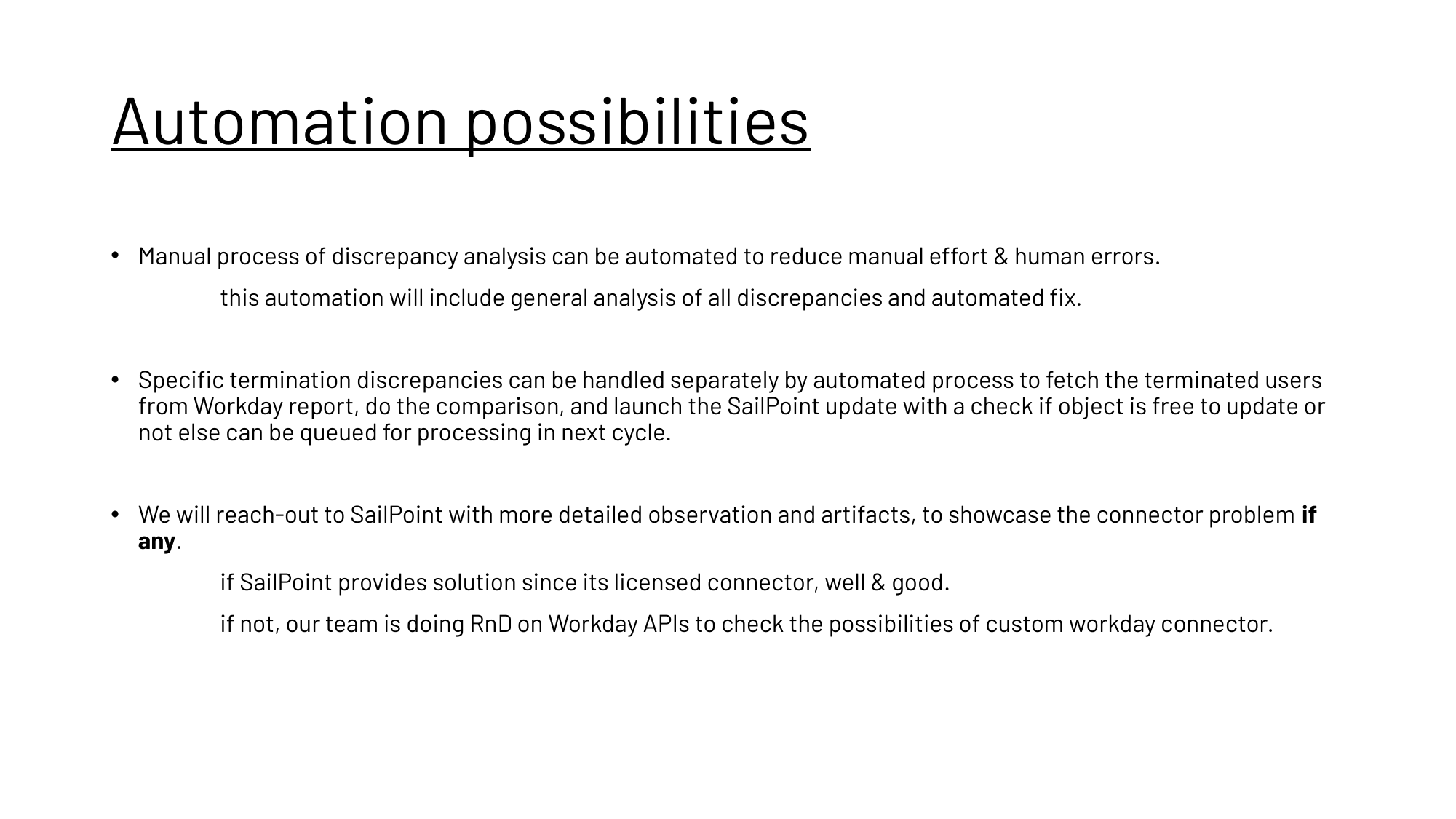

# Automation possibilities
Manual process of discrepancy analysis can be automated to reduce manual effort & human errors.
	this automation will include general analysis of all discrepancies and automated fix.

Specific termination discrepancies can be handled separately by automated process to fetch the terminated users  from Workday report, do the comparison, and launch the SailPoint update with a check if object is free to update or not else can be queued for processing in next cycle.

We will reach-out to SailPoint with more detailed observation and artifacts, to showcase the connector problem if any.
	if SailPoint provides solution since its licensed connector, well & good.
	if not, our team is doing RnD on Workday APIs to check the possibilities of custom workday connector.